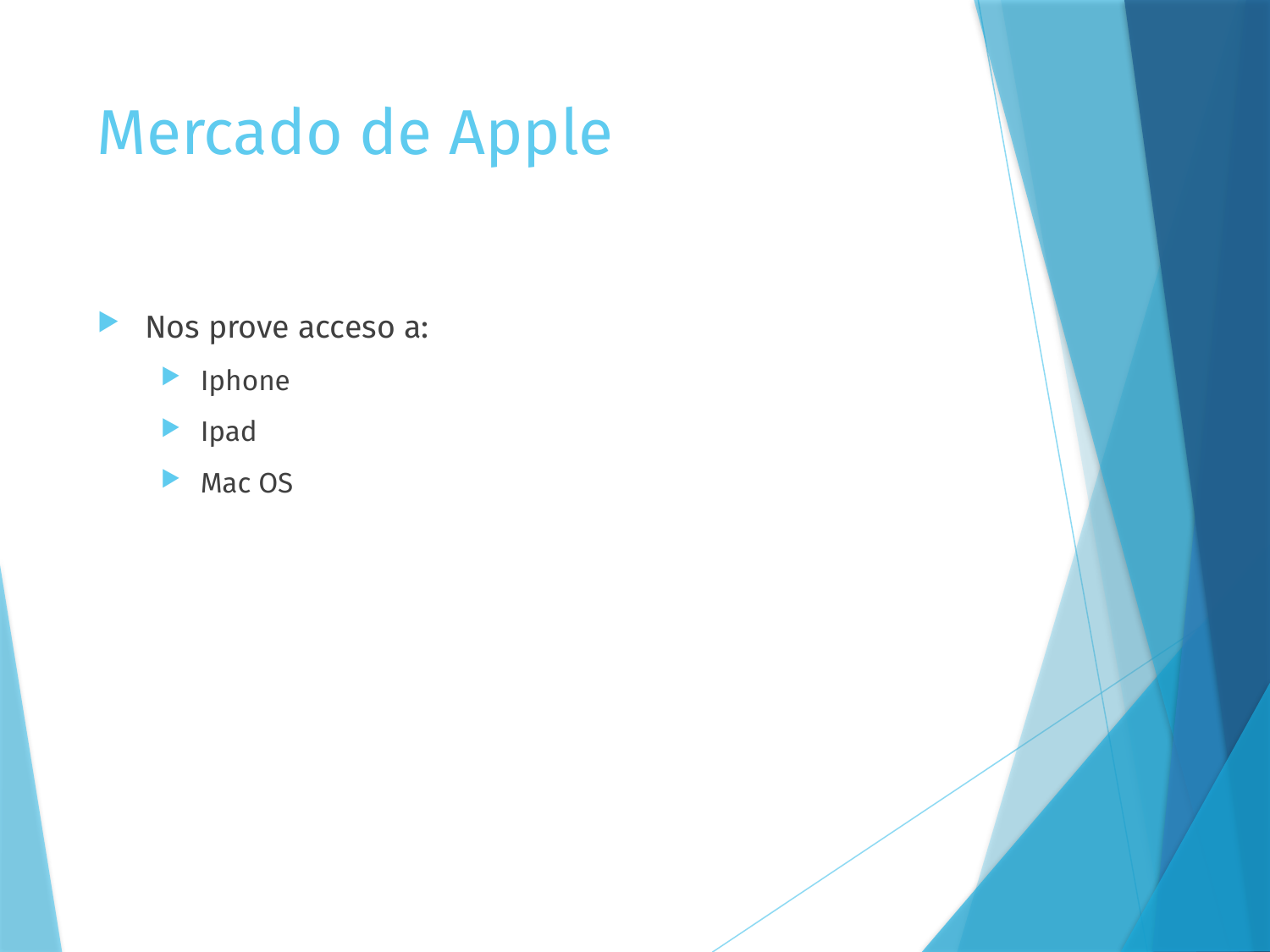

# Mercado de Apple
Nos prove acceso a:
Iphone
Ipad
Mac OS